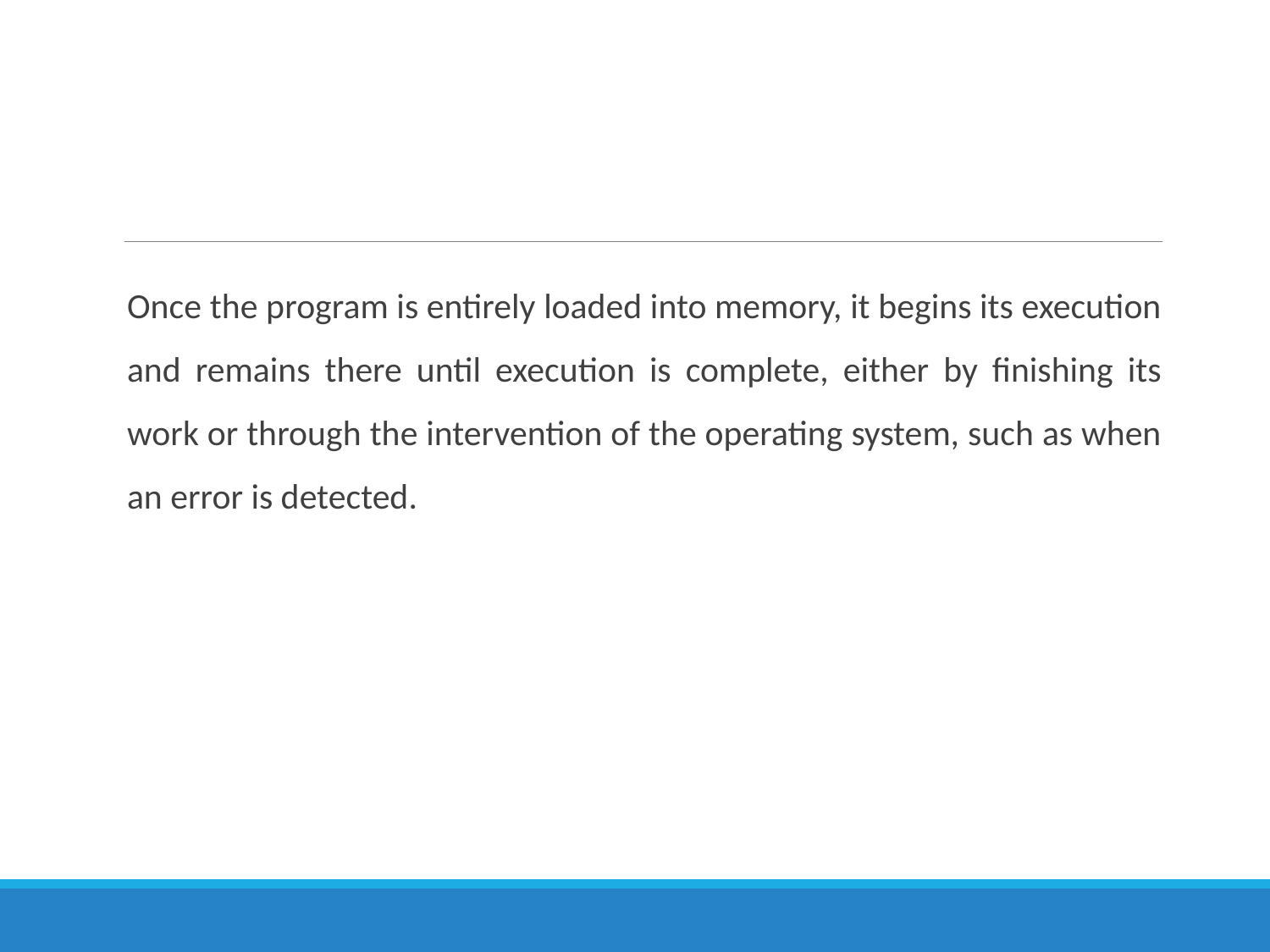

#
Once the program is entirely loaded into memory, it begins its execution and remains there until execution is complete, either by finishing its work or through the intervention of the operating system, such as when an error is detected.